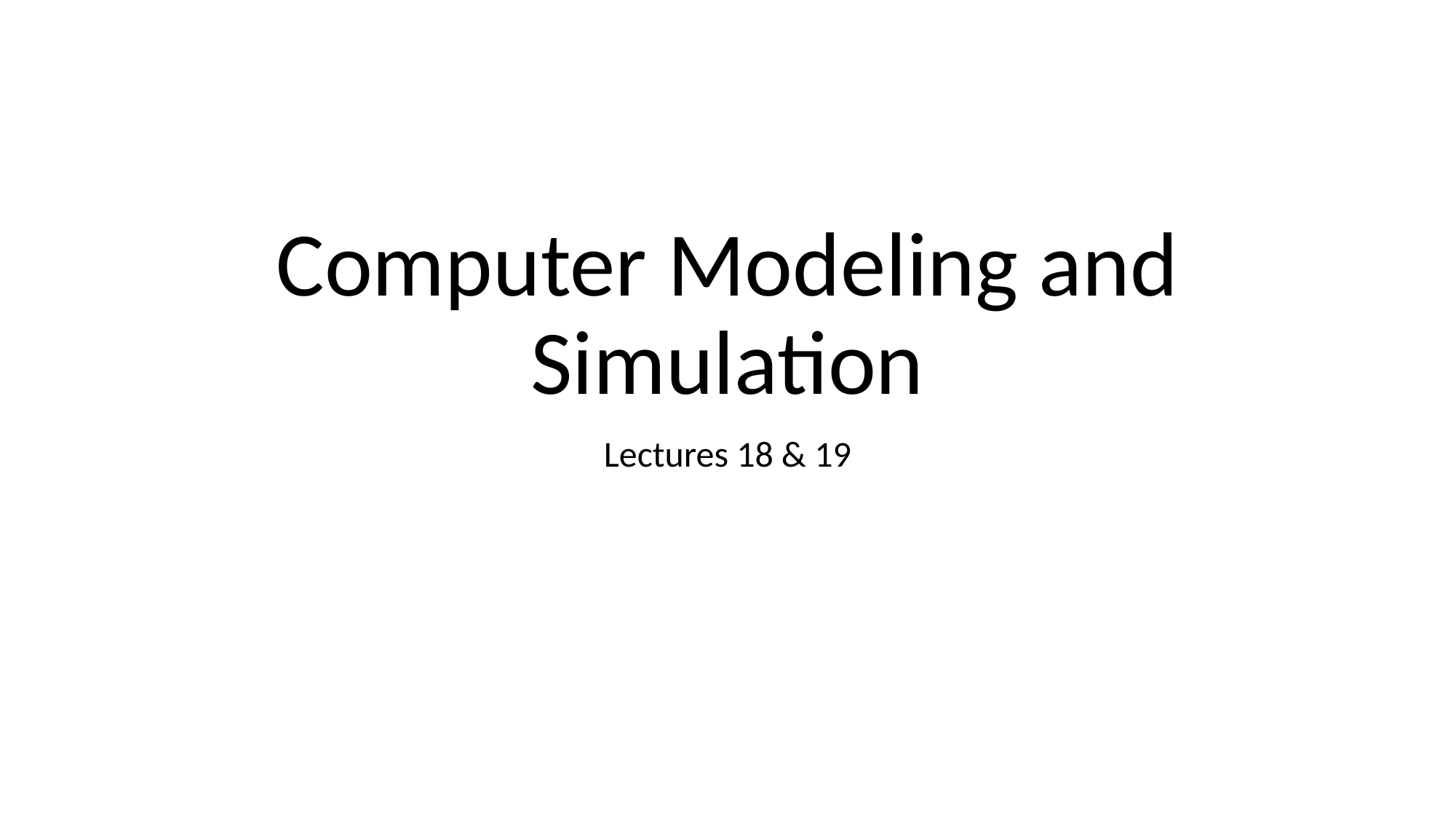

Computer Modeling and Simulation
Lectures 18 & 19